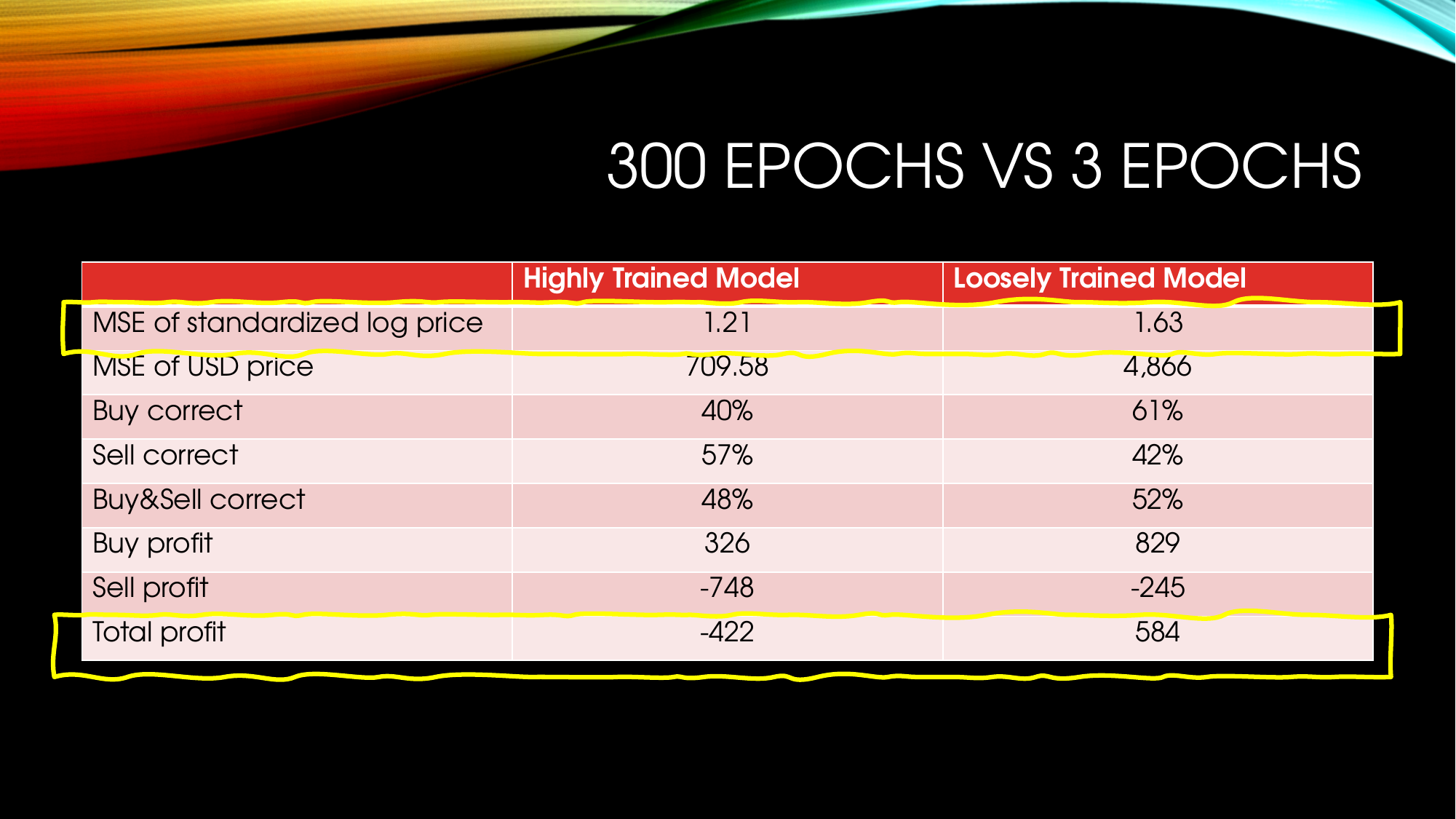

# 300 epochs VS 3 Epochs
|  | Highly Trained Model | Loosely Trained Model |
| --- | --- | --- |
| MSE of standardized log price | 1.21 | 1.63 |
| MSE of USD price | 709.58 | 4,866 |
| Buy correct | 40% | 61% |
| Sell correct | 57% | 42% |
| Buy&Sell correct | 48% | 52% |
| Buy profit | 326 | 829 |
| Sell profit | -748 | -245 |
| Total profit | -422 | 584 |